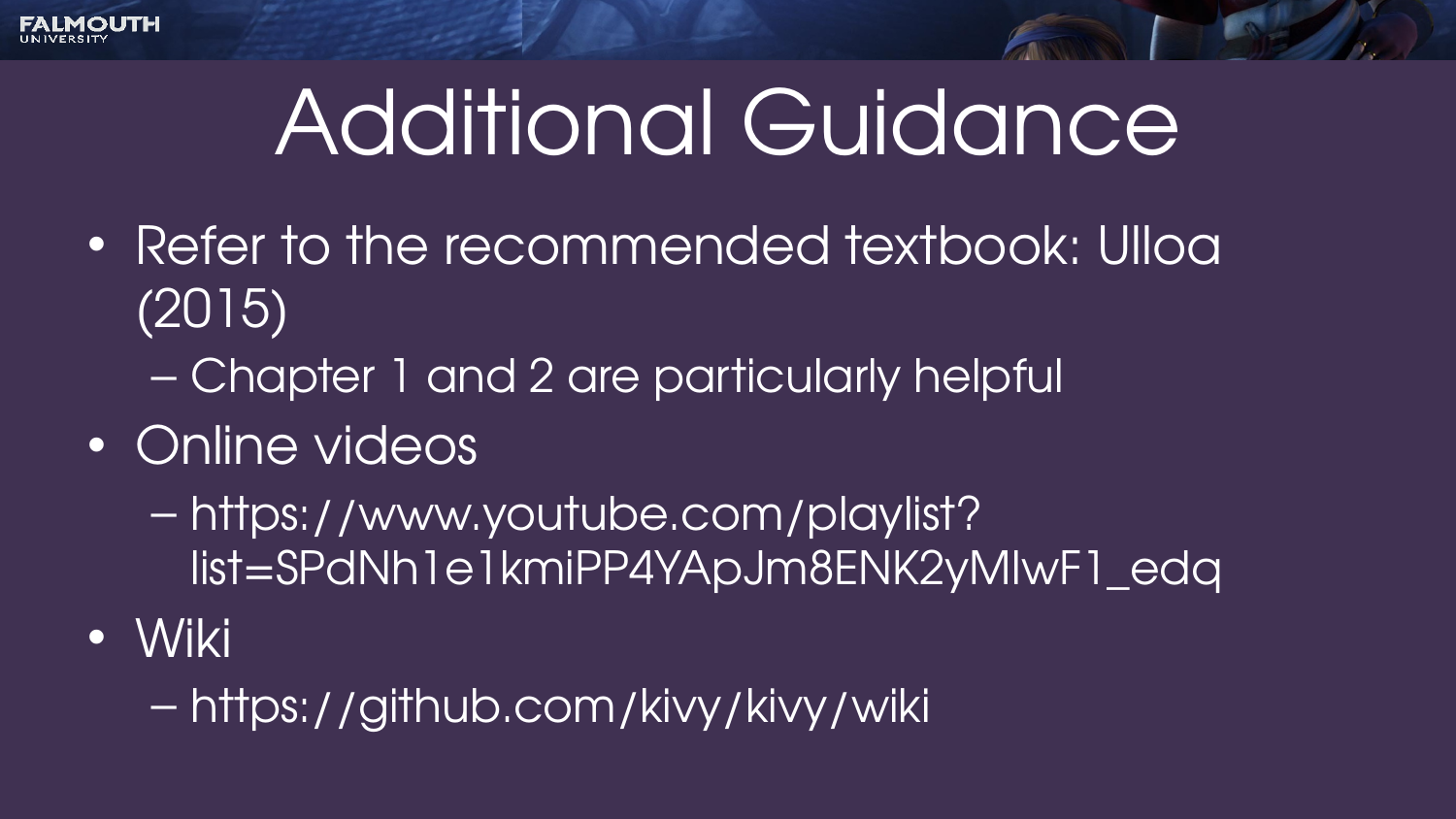

# Additional Guidance
Refer to the recommended textbook: Ulloa (2015)
Chapter 1 and 2 are particularly helpful
Online videos
https://www.youtube.com/playlist?list=SPdNh1e1kmiPP4YApJm8ENK2yMlwF1_edq
Wiki
https://github.com/kivy/kivy/wiki